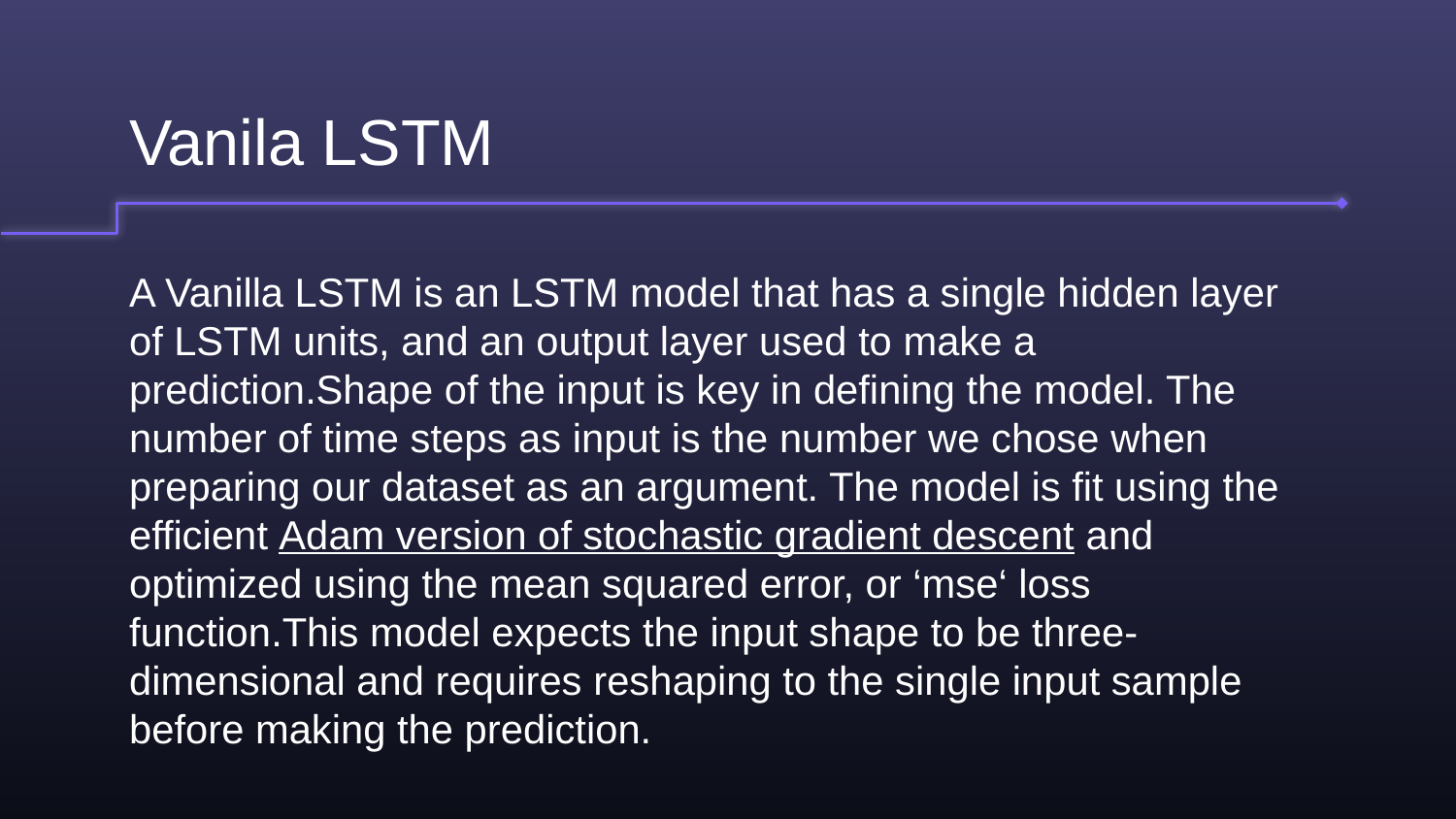

# Vanila LSTM
A Vanilla LSTM is an LSTM model that has a single hidden layer of LSTM units, and an output layer used to make a prediction.Shape of the input is key in defining the model. The number of time steps as input is the number we chose when preparing our dataset as an argument. The model is fit using the efficient Adam version of stochastic gradient descent and optimized using the mean squared error, or ‘mse‘ loss function.This model expects the input shape to be three-dimensional and requires reshaping to the single input sample before making the prediction.